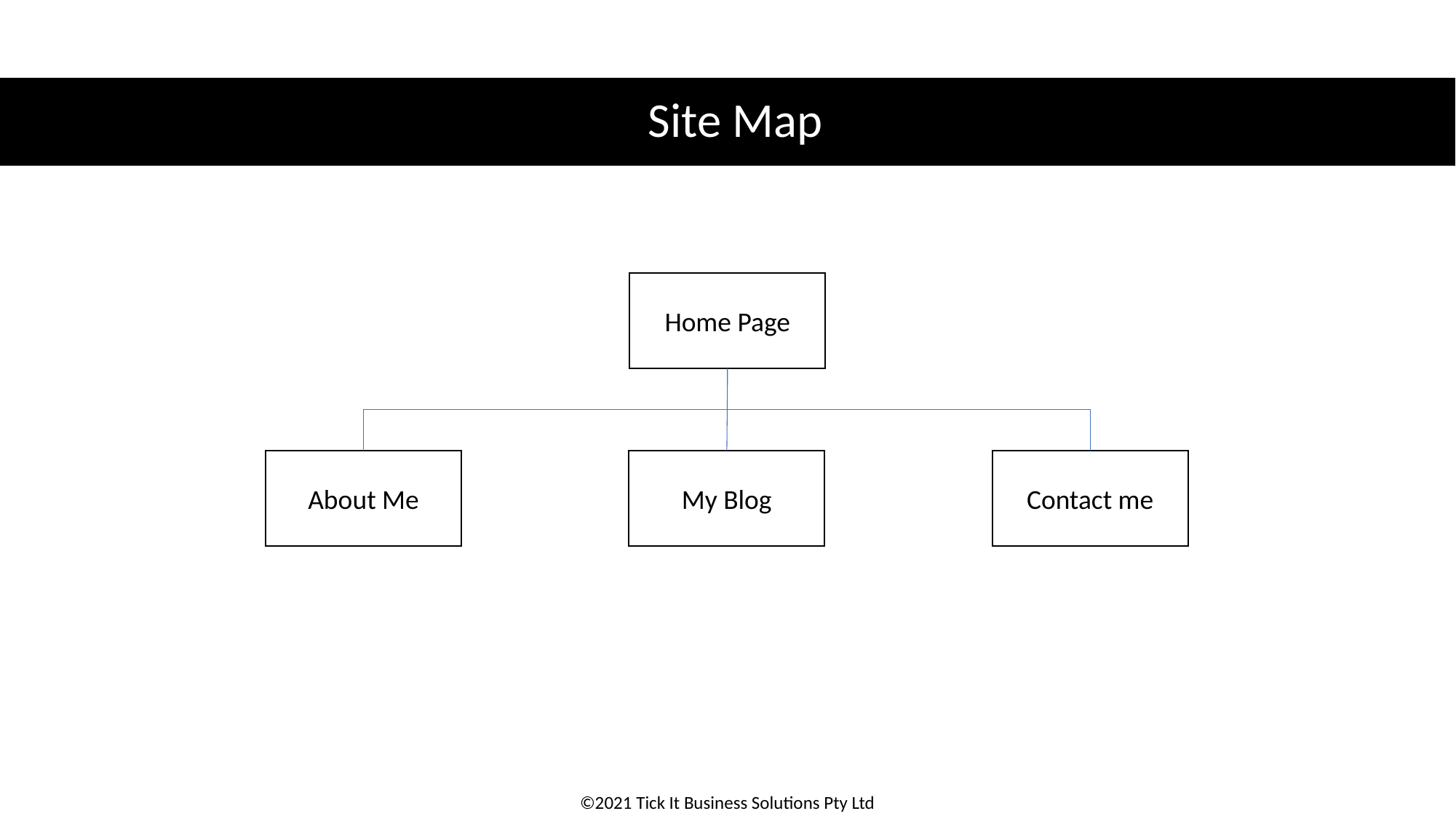

# Site Map

Home Page
About Me
My Blog
Contact me
©2021 Tick It Business Solutions Pty Ltd